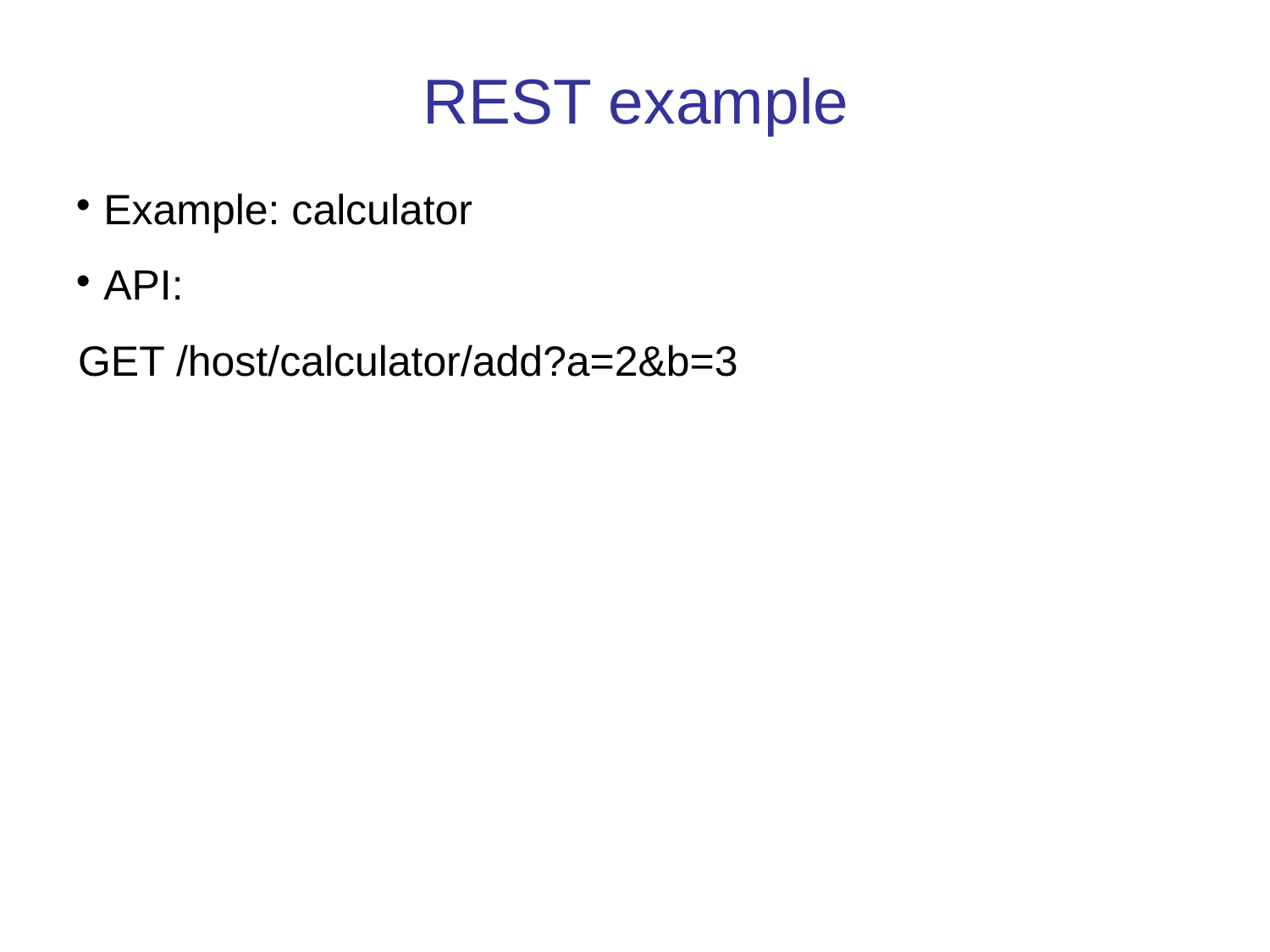

REST example
Example: calculator
API:
GET /host/calculator/add?a=2&b=3